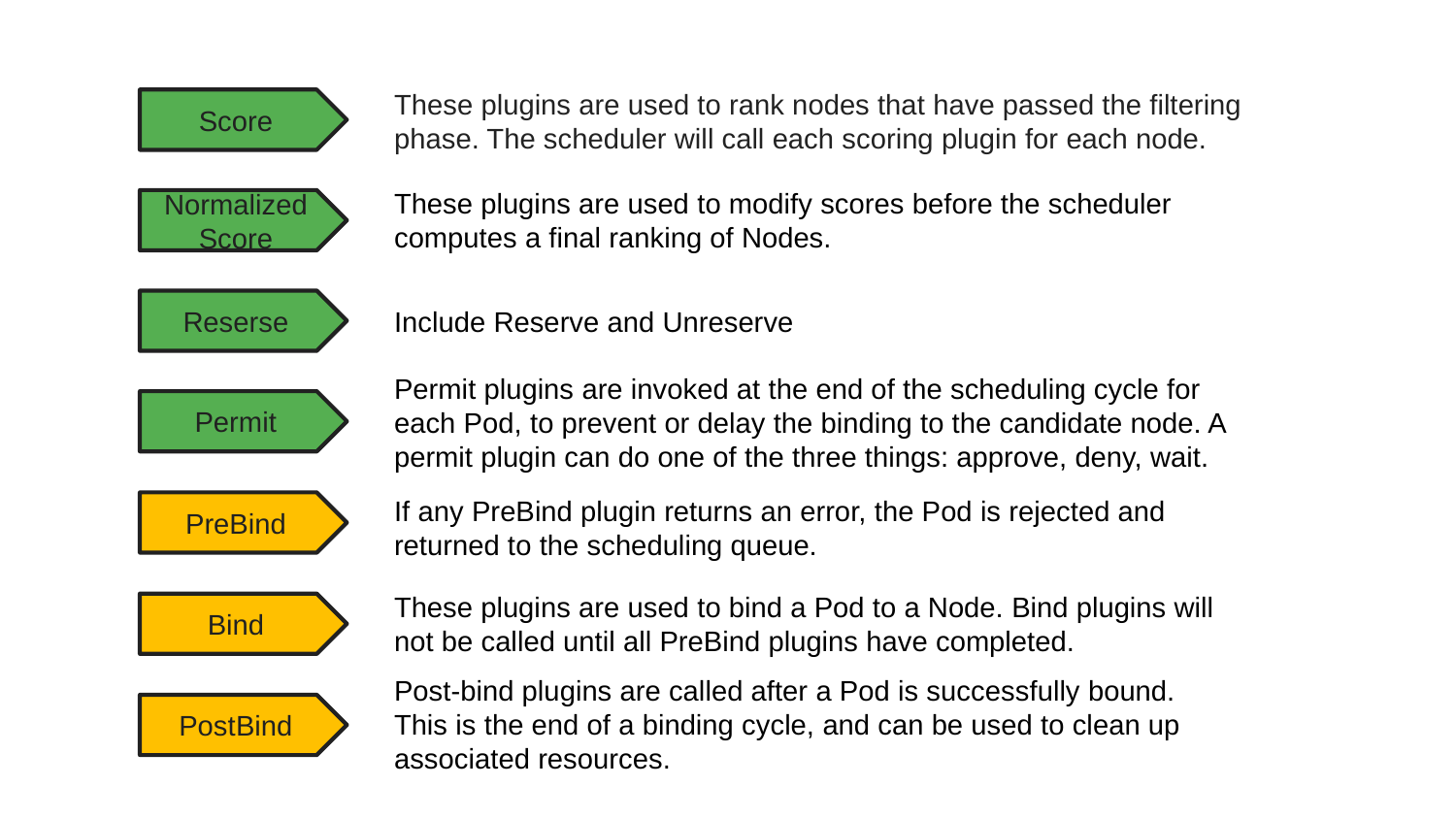

These plugins are used to rank nodes that have passed the filtering phase. The scheduler will call each scoring plugin for each node.
Score
These plugins are used to modify scores before the scheduler computes a final ranking of Nodes.
Normalized
Score
Reserse
Include Reserve and Unreserve
Permit plugins are invoked at the end of the scheduling cycle for each Pod, to prevent or delay the binding to the candidate node. A permit plugin can do one of the three things: approve, deny, wait.
Permit
If any PreBind plugin returns an error, the Pod is rejected and returned to the scheduling queue.
PreBind
These plugins are used to bind a Pod to a Node. Bind plugins will not be called until all PreBind plugins have completed.
Bind
Post-bind plugins are called after a Pod is successfully bound. This is the end of a binding cycle, and can be used to clean up associated resources.
PostBind